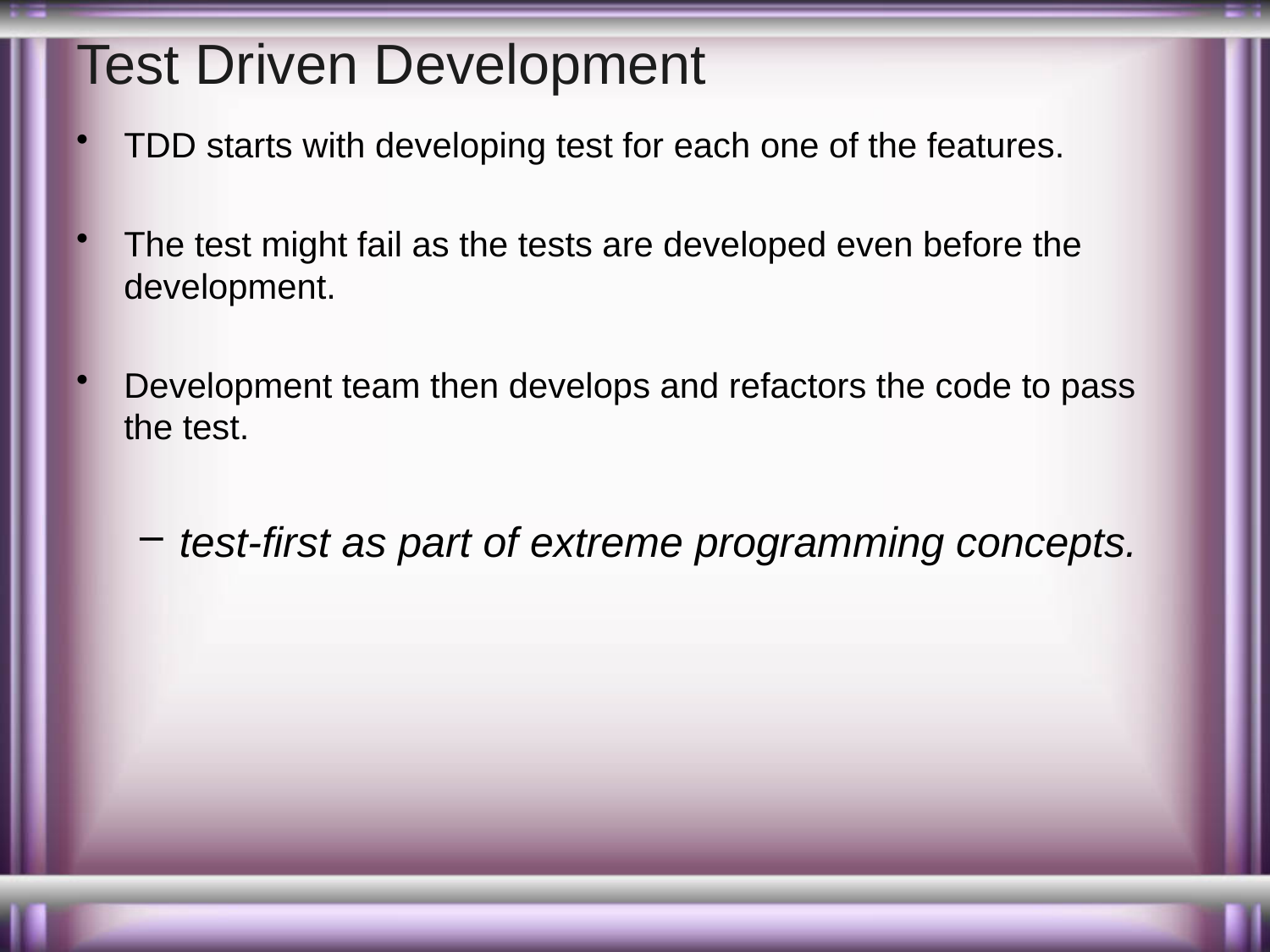

# Test Driven Development
TDD starts with developing test for each one of the features.

The test might fail as the tests are developed even before the development.

Development team then develops and refactors the code to pass the test.

test-first as part of extreme programming concepts.